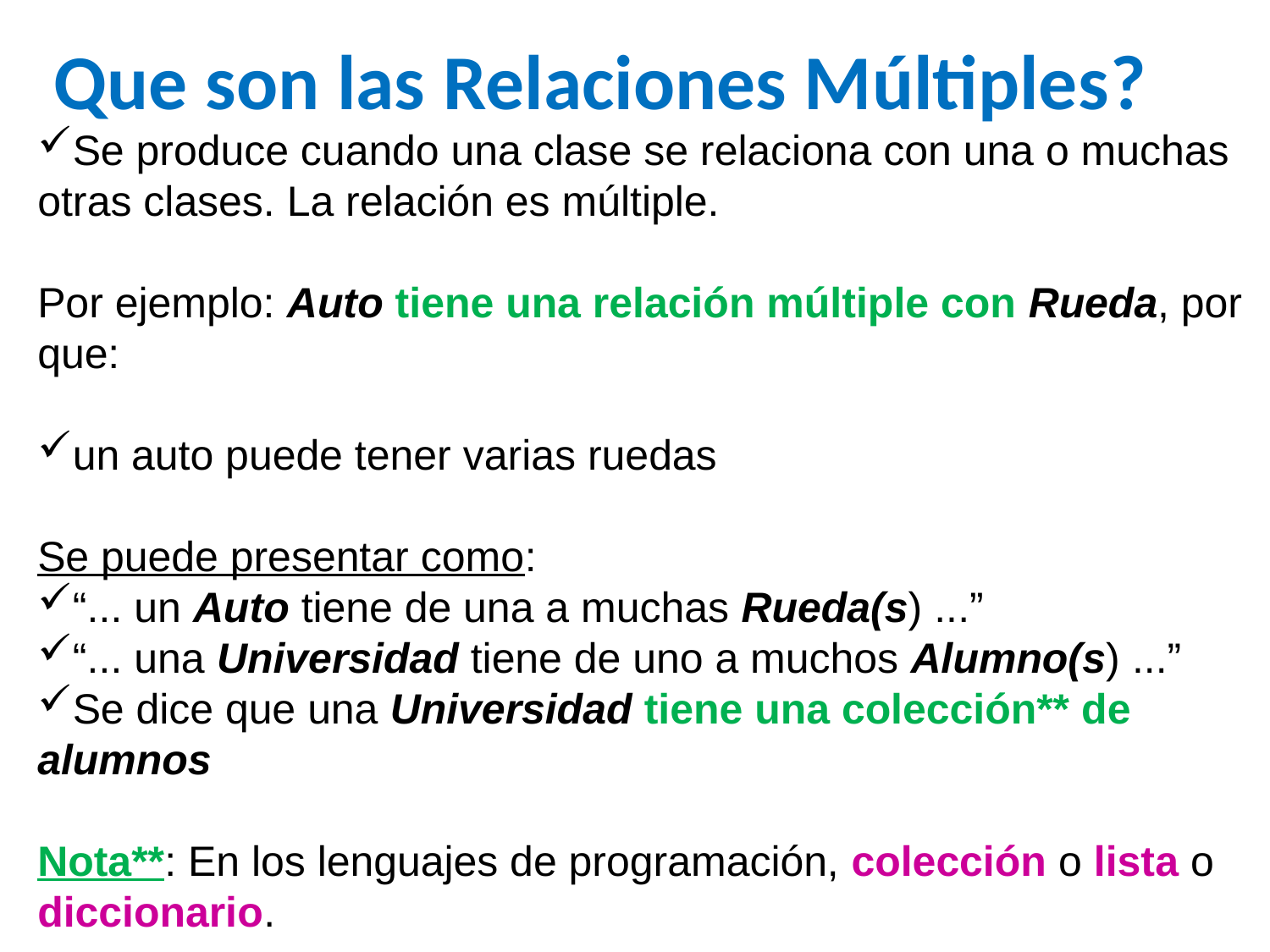

Que son las Relaciones Múltiples?
Se produce cuando una clase se relaciona con una o muchas otras clases. La relación es múltiple.

Por ejemplo: Auto tiene una relación múltiple con Rueda, por que:

un auto puede tener varias ruedas

Se puede presentar como:
“... un Auto tiene de una a muchas Rueda(s) ...”
“... una Universidad tiene de uno a muchos Alumno(s) ...”
Se dice que una Universidad tiene una colección** de alumnos

Nota**: En los lenguajes de programación, colección o lista o diccionario.